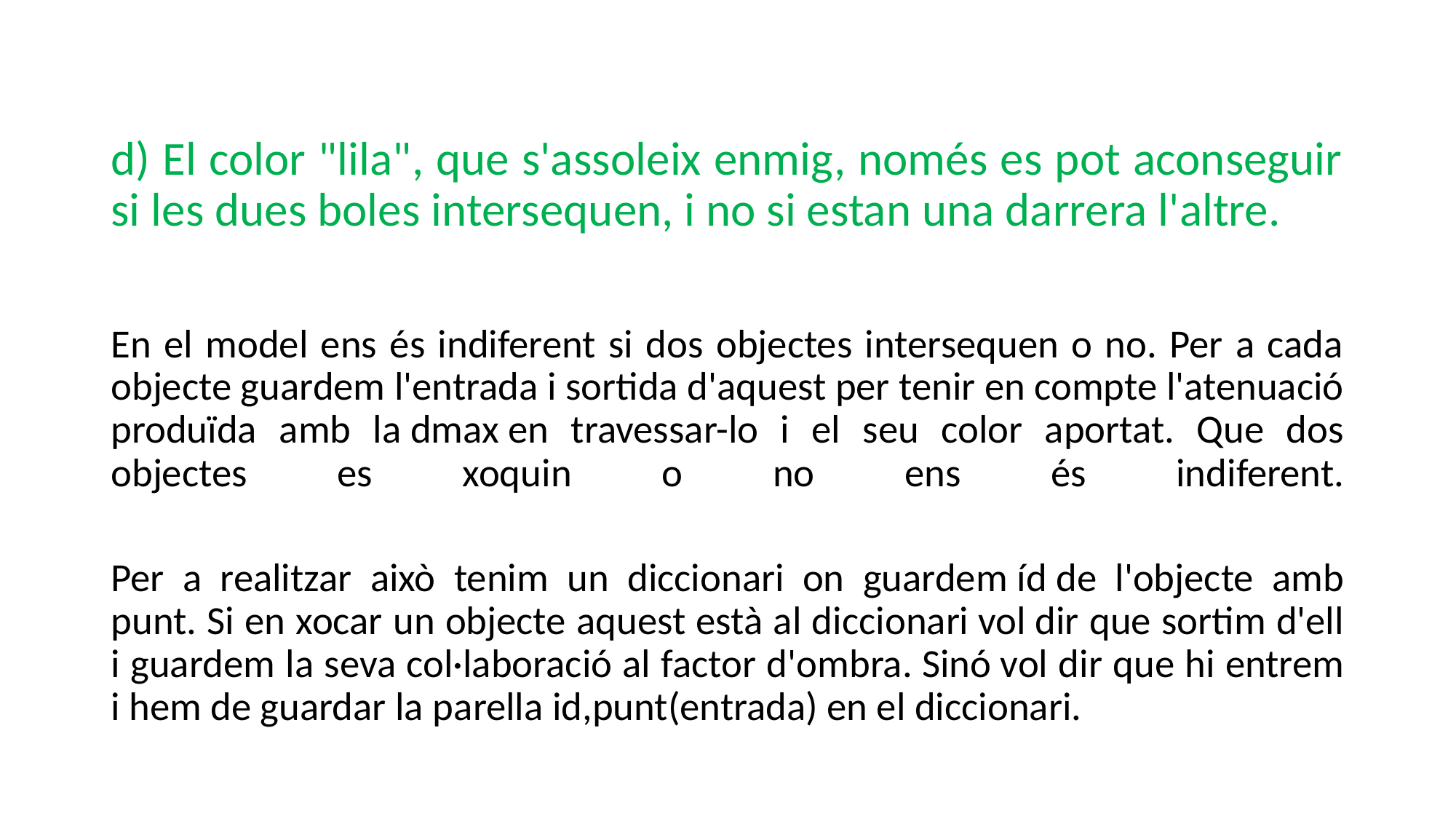

# d) El color "lila", que s'assoleix enmig, només es pot aconseguir si les dues boles intersequen, i no si estan una darrera l'altre.
En el model ens és indiferent si dos objectes intersequen o no. Per a cada objecte guardem l'entrada i sortida d'aquest per tenir en compte l'atenuació produïda amb la dmax en travessar-lo i el seu color aportat. Que dos objectes es xoquin o no ens és indiferent.
Per a realitzar això tenim un diccionari on guardem íd de l'objecte amb punt. Si en xocar un objecte aquest està al diccionari vol dir que sortim d'ell i guardem la seva col·laboració al factor d'ombra. Sinó vol dir que hi entrem i hem de guardar la parella id,punt(entrada) en el diccionari.